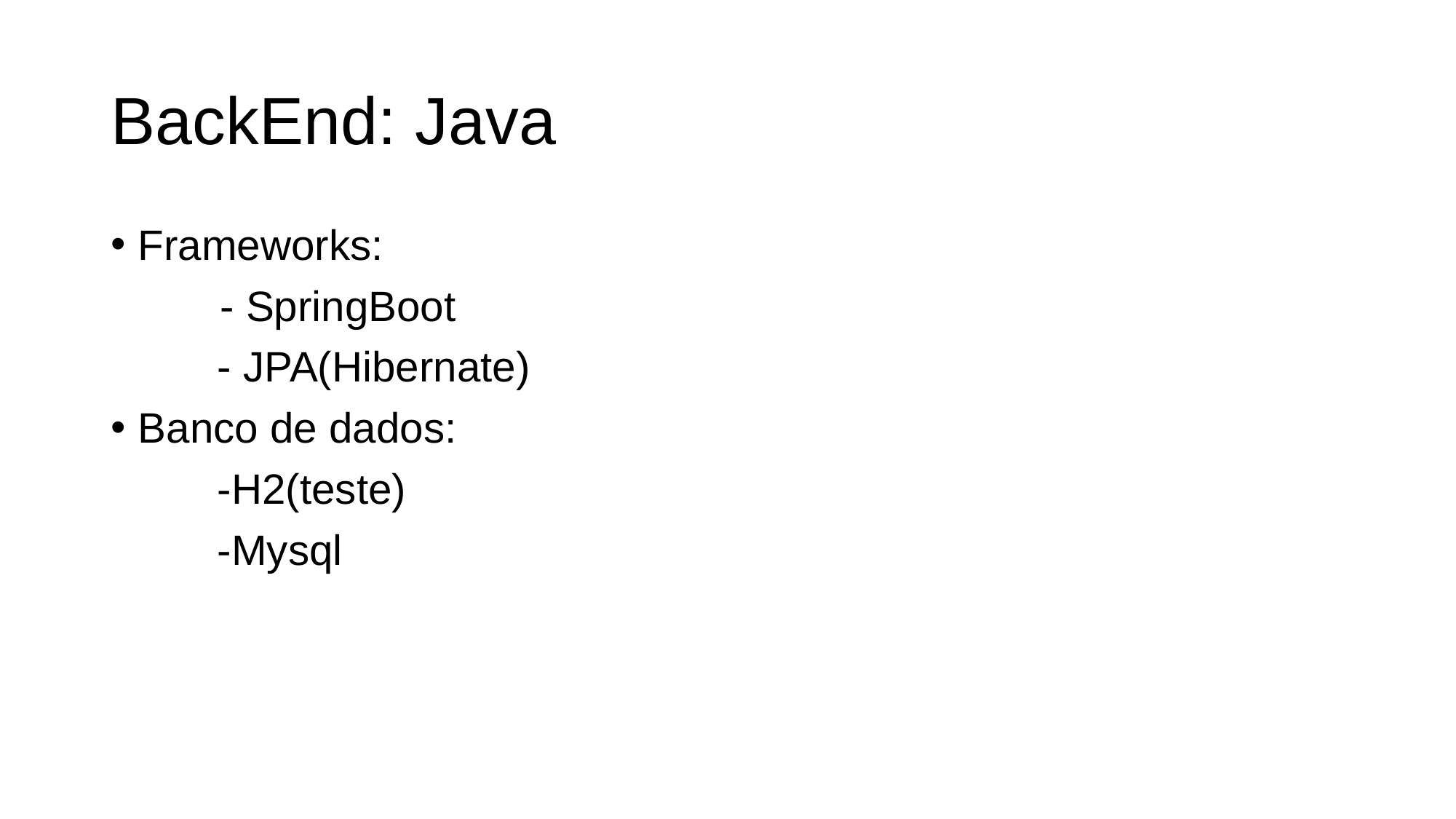

# BackEnd: Java
Frameworks:
 	- SpringBoot
         - JPA(Hibernate)
Banco de dados:
         -H2(teste)
         -Mysql